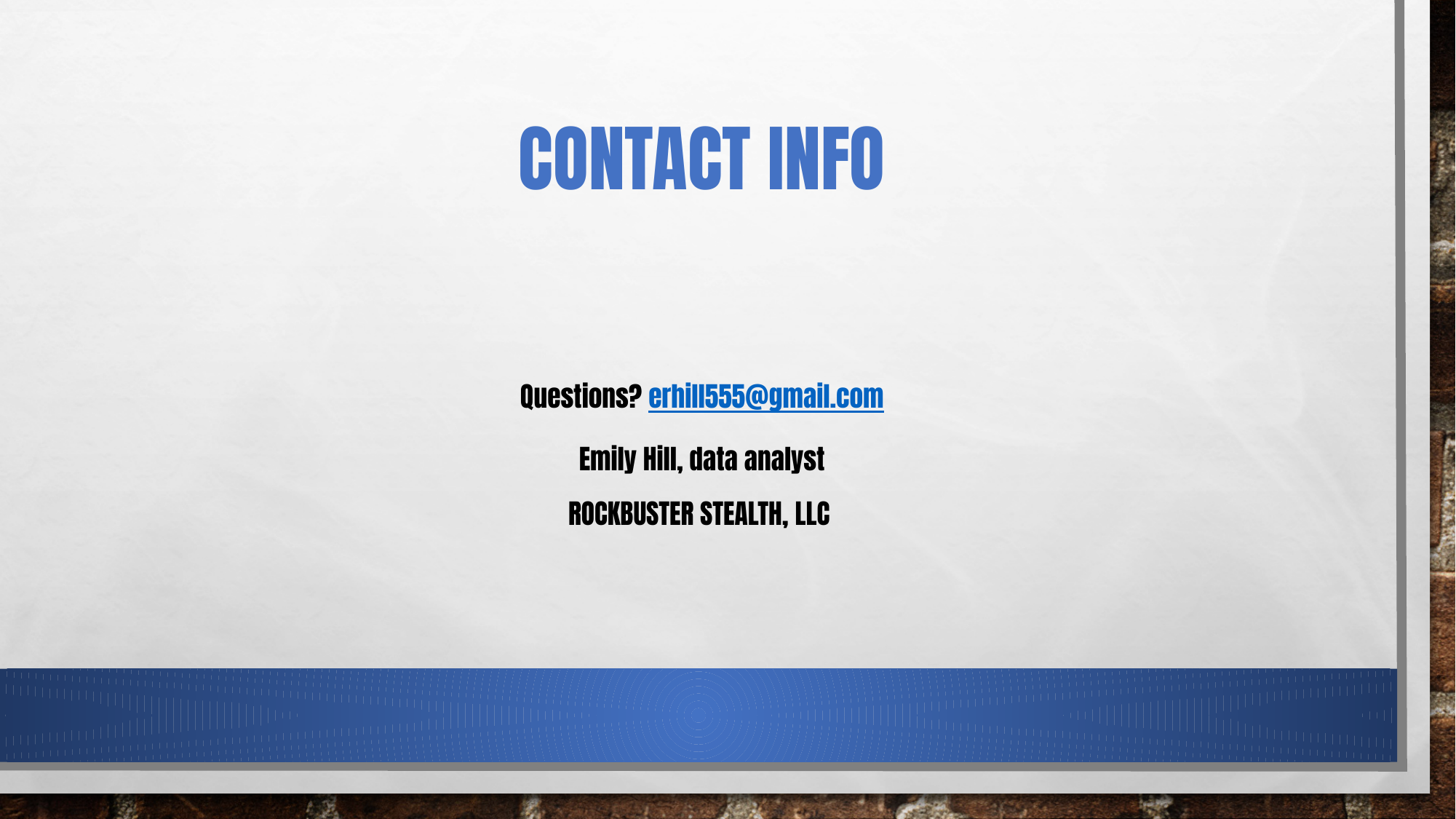

# Contact info
Questions? erhill555@gmail.com
Emily Hill, data analyst
Rockbuster stealth, LLC